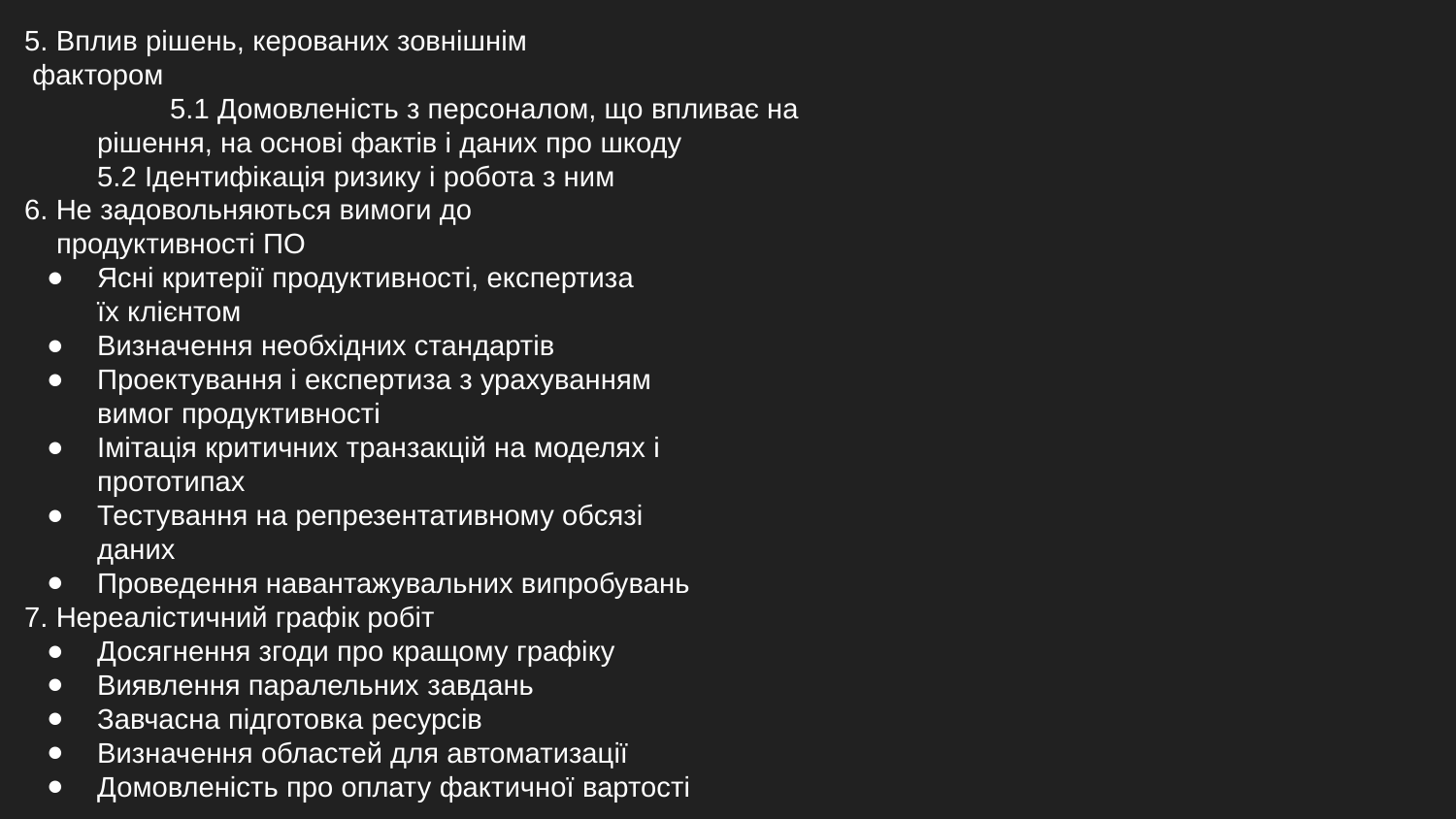

5. Вплив рішень, керованих зовнішнім
 фактором
	5.1 Домовленість з персоналом, що впливає на
рішення, на основі фактів і даних про шкоду
5.2 Ідентифікація ризику і робота з ним
6. Не задовольняються вимоги до
    продуктивності ПО
Ясні критерії продуктивності, експертиза
їх клієнтом
Визначення необхідних стандартів
Проектування і експертиза з урахуванням
вимог продуктивності
Імітація критичних транзакцій на моделях і
прототипах
Тестування на репрезентативному обсязі
даних
Проведення навантажувальних випробувань
7. Нереалістичний графік робіт
Досягнення згоди про кращому графіку
Виявлення паралельних завдань
Завчасна підготовка ресурсів
Визначення областей для автоматизації
Домовленість про оплату фактичної вартості